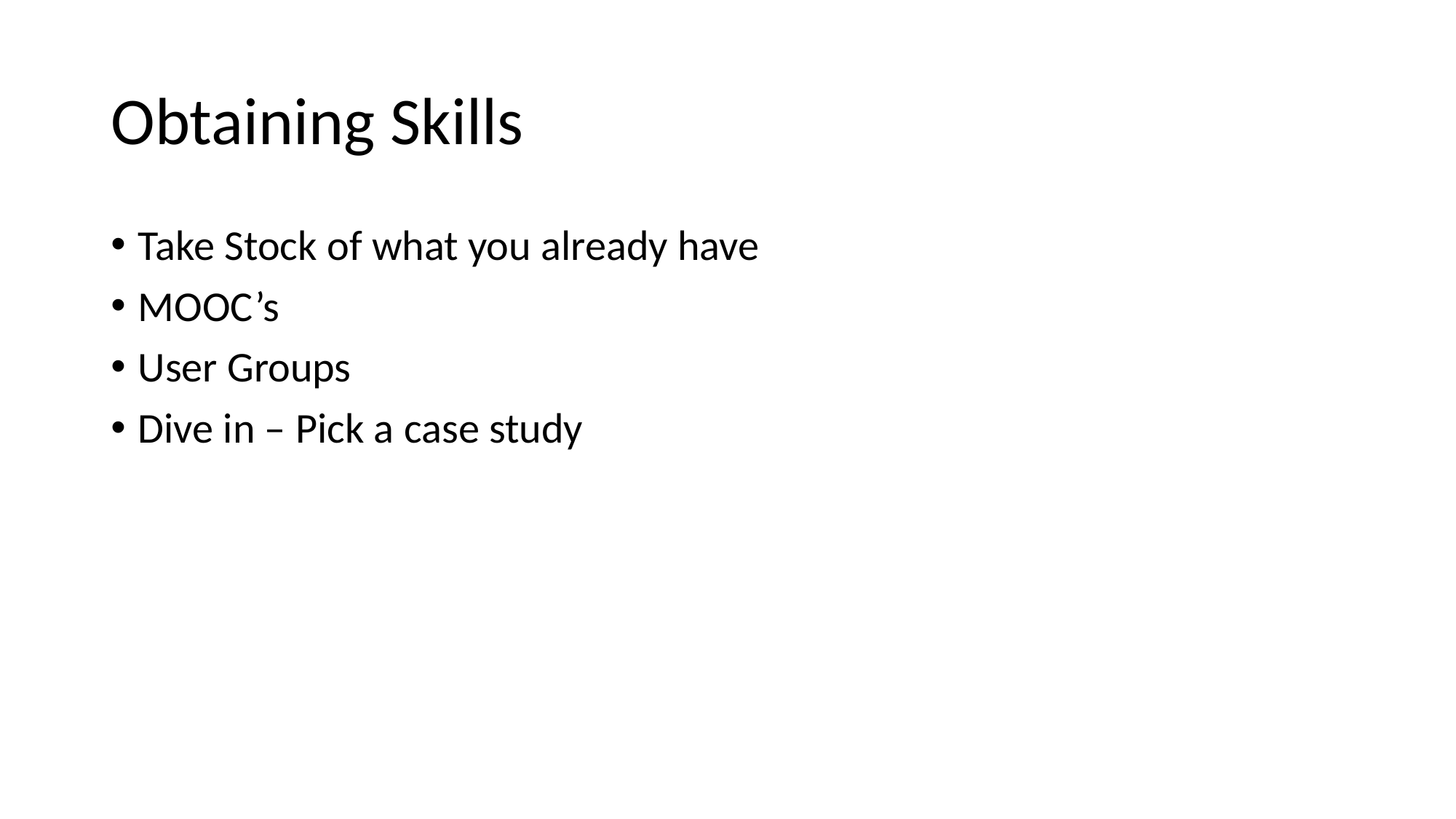

# Obtaining Skills
Take Stock of what you already have
MOOC’s
User Groups
Dive in – Pick a case study